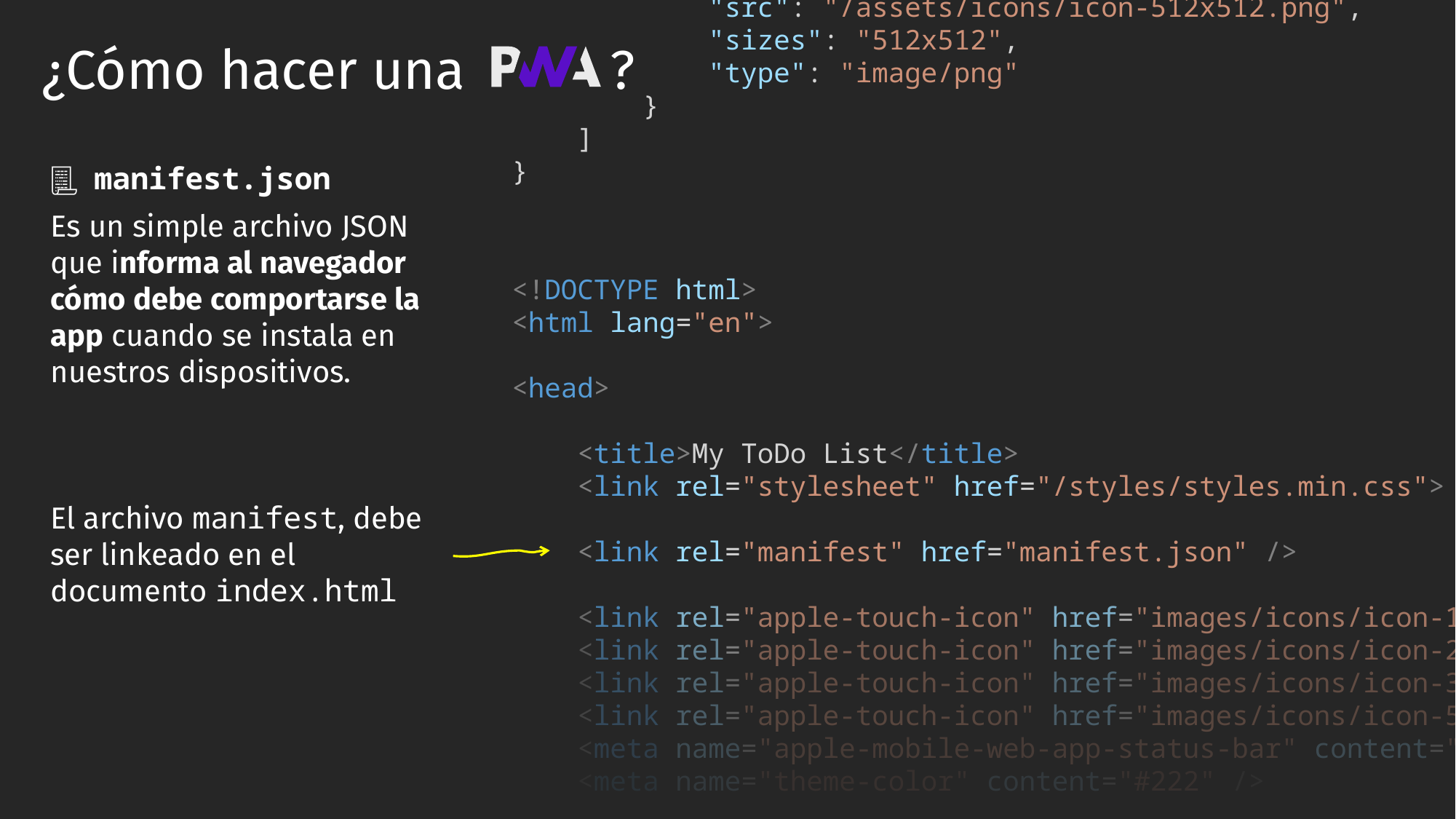

{
    "name": "My ToDo List",
    "short_name": "MyToDoList",
    "description": "Just a simple example of a PWA",
    "start_url": "index.html",
    "id": "index.html",
    "display_override": ["window-controls-overlay"],
    "background_color": "#222",
    "theme_color": "#222",
    "orientation": "portrait-primary",
    "icons": [
        {
            "src": "/assets/icons/icon-192x192.png",
            "sizes": "192x192",
            "type": "image/png"
        },
        {
            "src": "/assets/icons/icon-256x256.png",
            "sizes": "256x256",
            "type": "image/png"
        },
        {
            "src": "/assets/icons/icon-384x384.png",
            "sizes": "384x384",
            "type": "image/png"
        },
        {
            "src": "/assets/icons/icon-512x512.png",
            "sizes": "512x512",
            "type": "image/png"
        }
    ]
}
¿Cómo hacer una          ?

📃	manifest.json
Es un simple archivo JSON que informa al navegador cómo debe comportarse la app cuando se instala en nuestros dispositivos.
<!DOCTYPE html>
<html lang="en">
<head>
    <title>My ToDo List</title>
    <link rel="stylesheet" href="/styles/styles.min.css">
    <link rel="manifest" href="manifest.json" />

    <link rel="apple-touch-icon" href="images/icons/icon-192x192.png" />
    <link rel="apple-touch-icon" href="images/icons/icon-256x256.png" />
    <link rel="apple-touch-icon" href="images/icons/icon-384x384.png" />
    <link rel="apple-touch-icon" href="images/icons/icon-512x512.png" />
    <meta name="apple-mobile-web-app-status-bar" content="#222" />
    <meta name="theme-color" content="#222" />
</head>
El archivo manifest, debe ser linkeado en el documento index.html